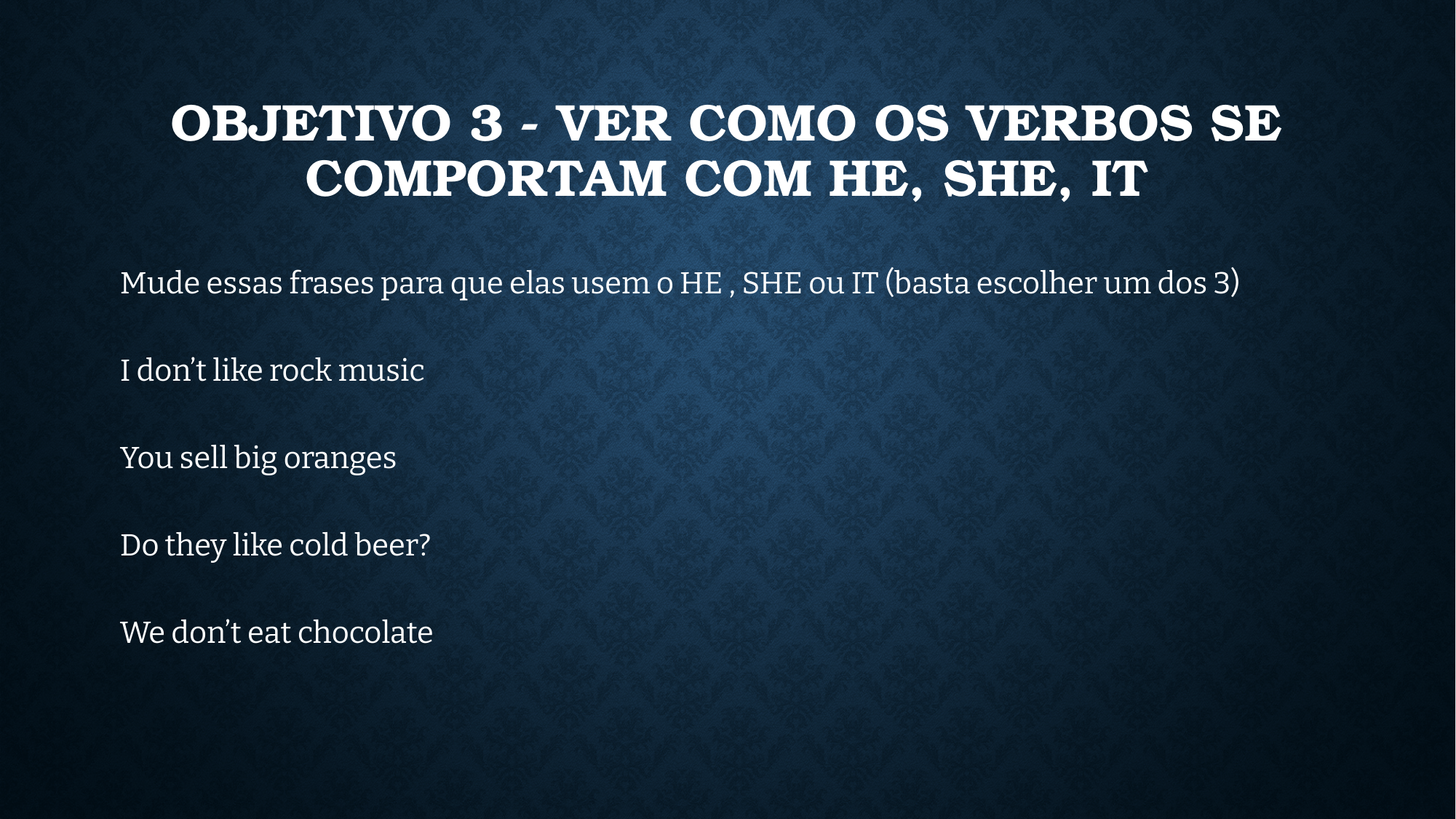

# Objetivo 3 - Ver como os verbos se comportam com HE, SHE, IT
Mude essas frases para que elas usem o HE , SHE ou IT (basta escolher um dos 3)
I don’t like rock music
You sell big oranges
Do they like cold beer?
We don’t eat chocolate